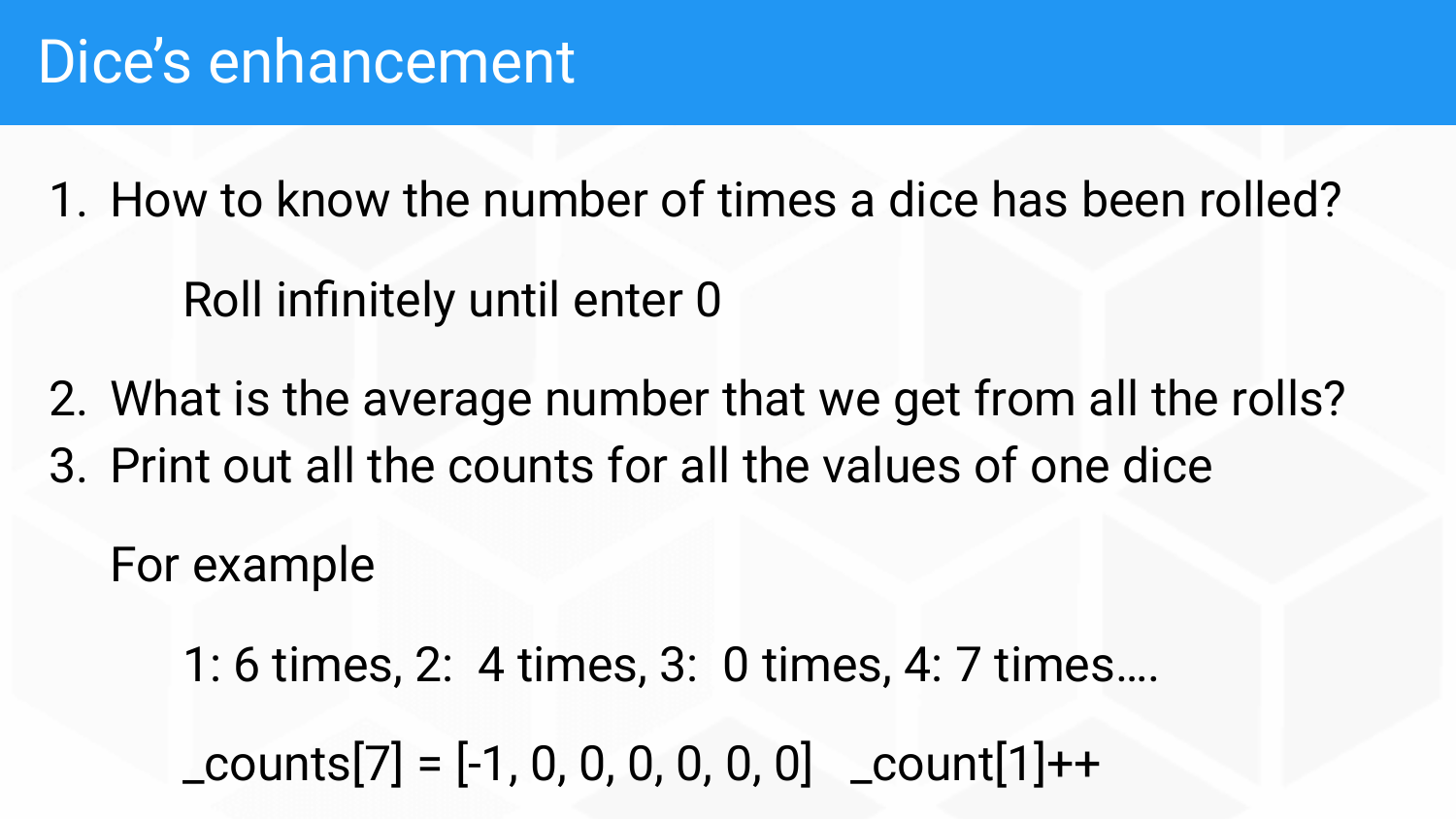

# Dice’s enhancement
How to know the number of times a dice has been rolled?
Roll infinitely until enter 0
What is the average number that we get from all the rolls?
Print out all the counts for all the values of one dice
For example
1: 6 times, 2:  4 times, 3:  0 times, 4: 7 times….
_counts[7] = [-1, 0, 0, 0, 0, 0, 0]   _count[1]++